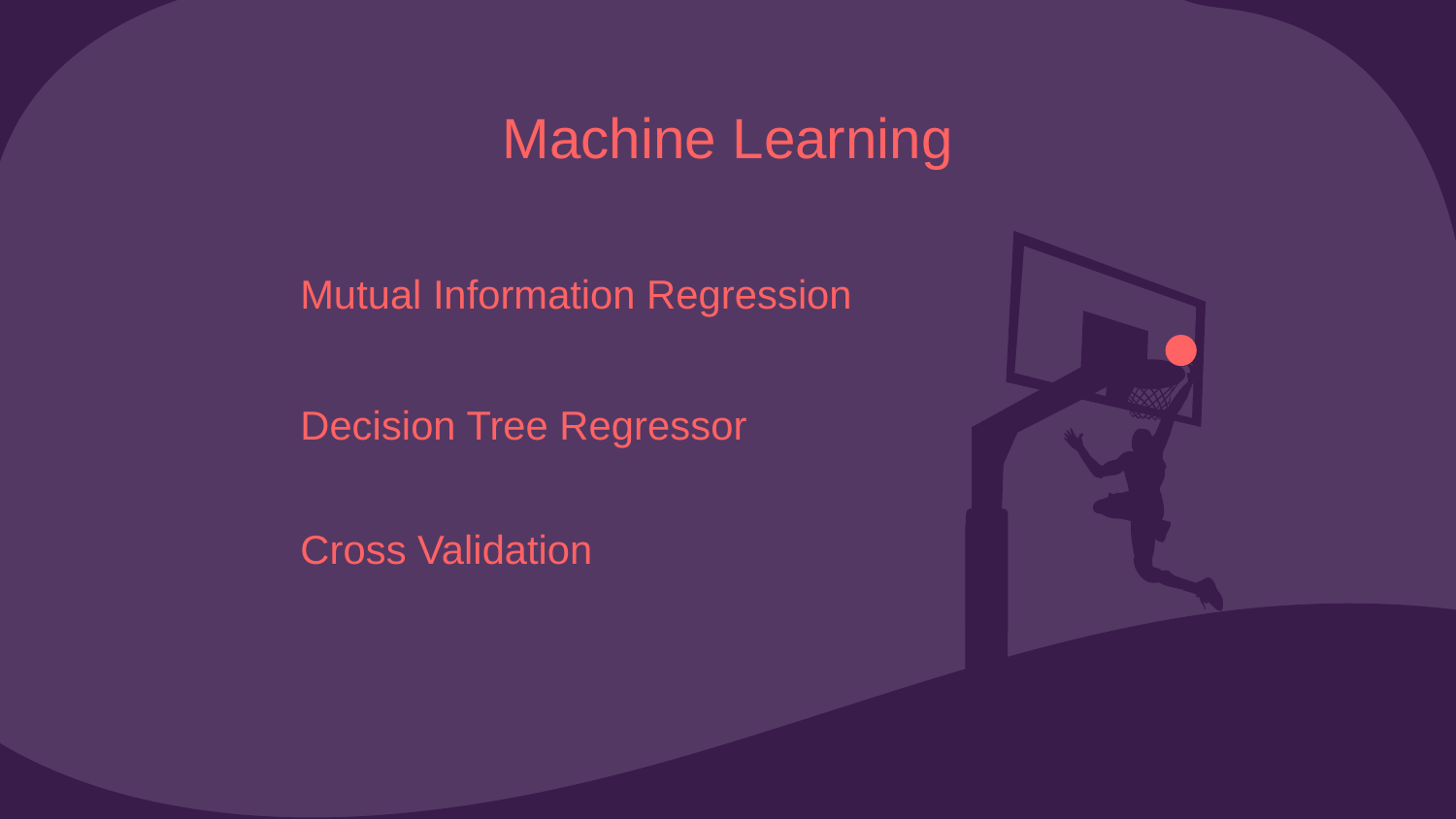

Machine Learning

Mutual Information Regression
#
Decision Tree Regressor

Cross Validation